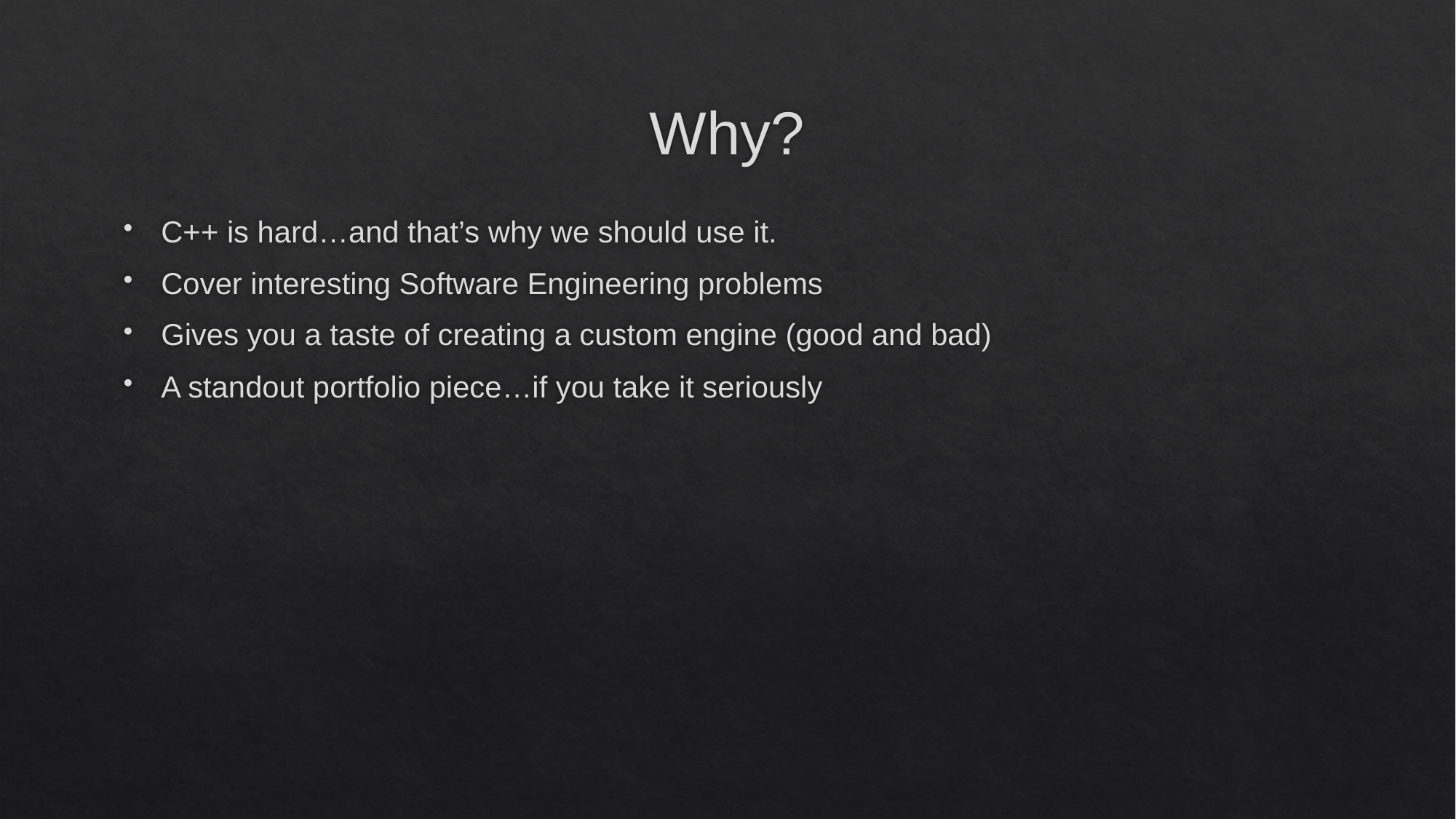

# Why?
C++ is hard…and that’s why we should use it.
Cover interesting Software Engineering problems
Gives you a taste of creating a custom engine (good and bad)
A standout portfolio piece…if you take it seriously